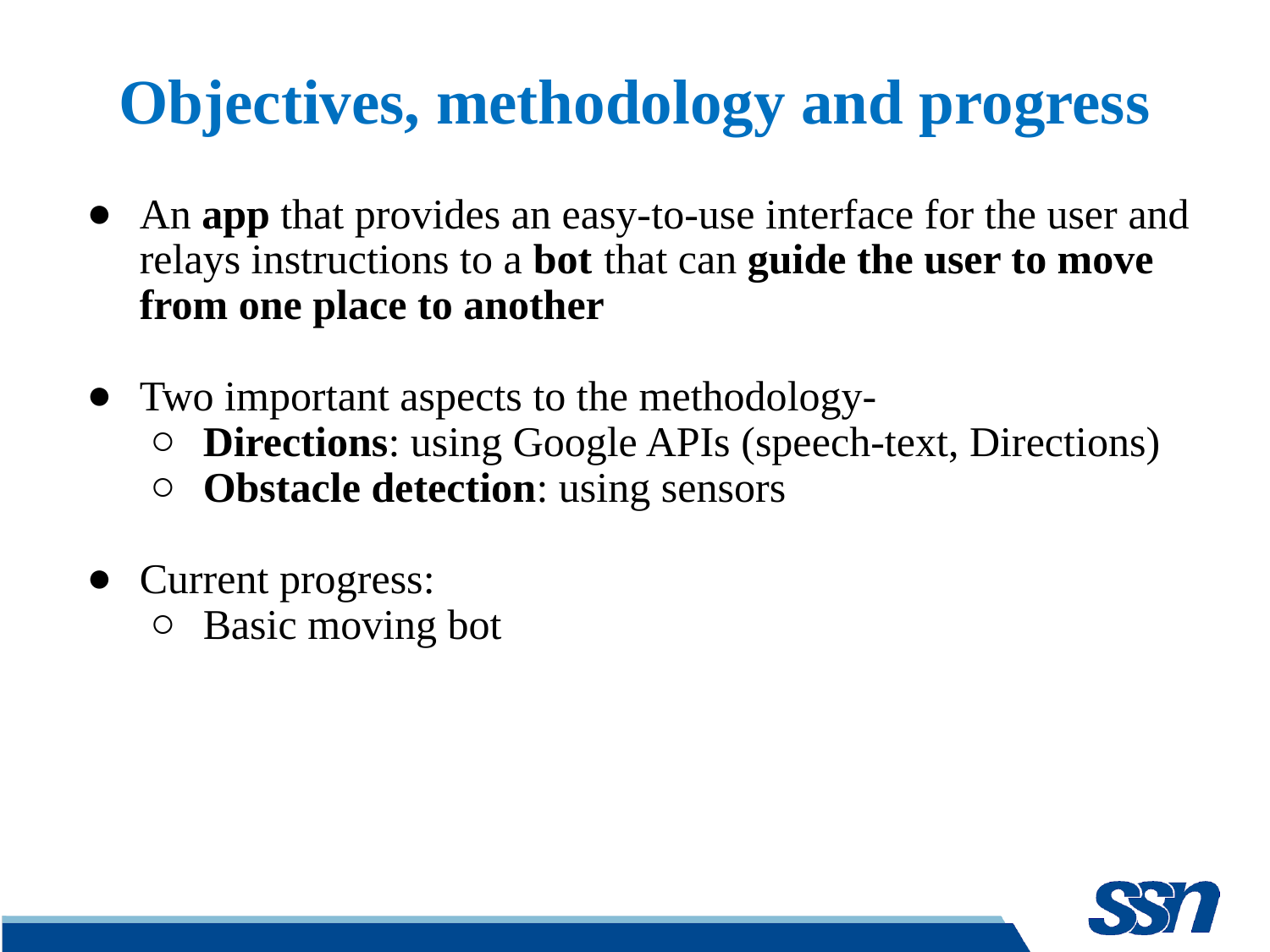

Objectives, methodology and progress
An app that provides an easy-to-use interface for the user and relays instructions to a bot that can guide the user to move from one place to another

Two important aspects to the methodology-
Directions: using Google APIs (speech-text, Directions)
Obstacle detection: using sensors

Current progress:
Basic moving bot